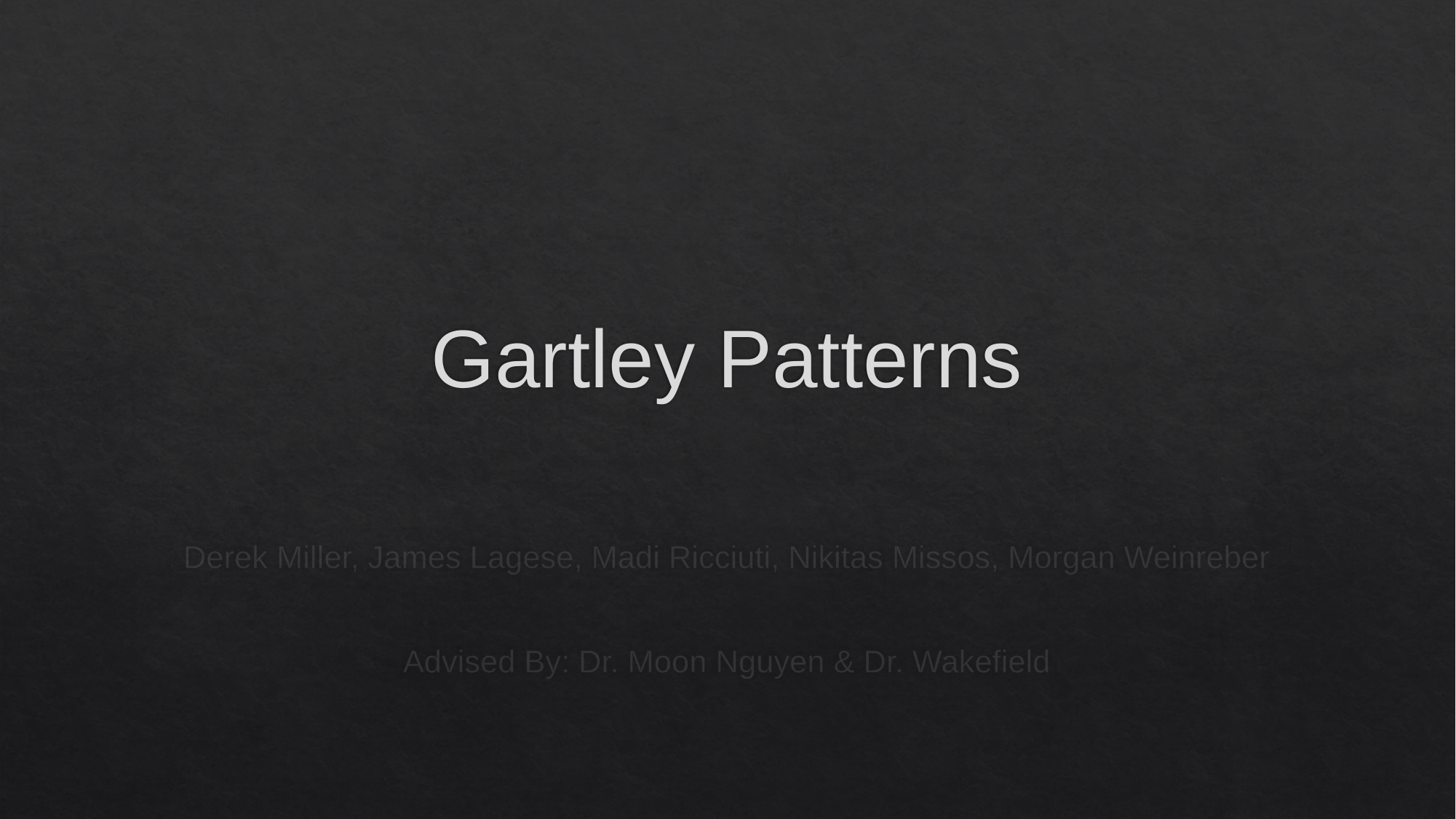

# Gartley Patterns
Derek Miller, James Lagese, Madi Ricciuti, Nikitas Missos, Morgan Weinreber

Advised By: Dr. Moon Nguyen & Dr. Wakefield